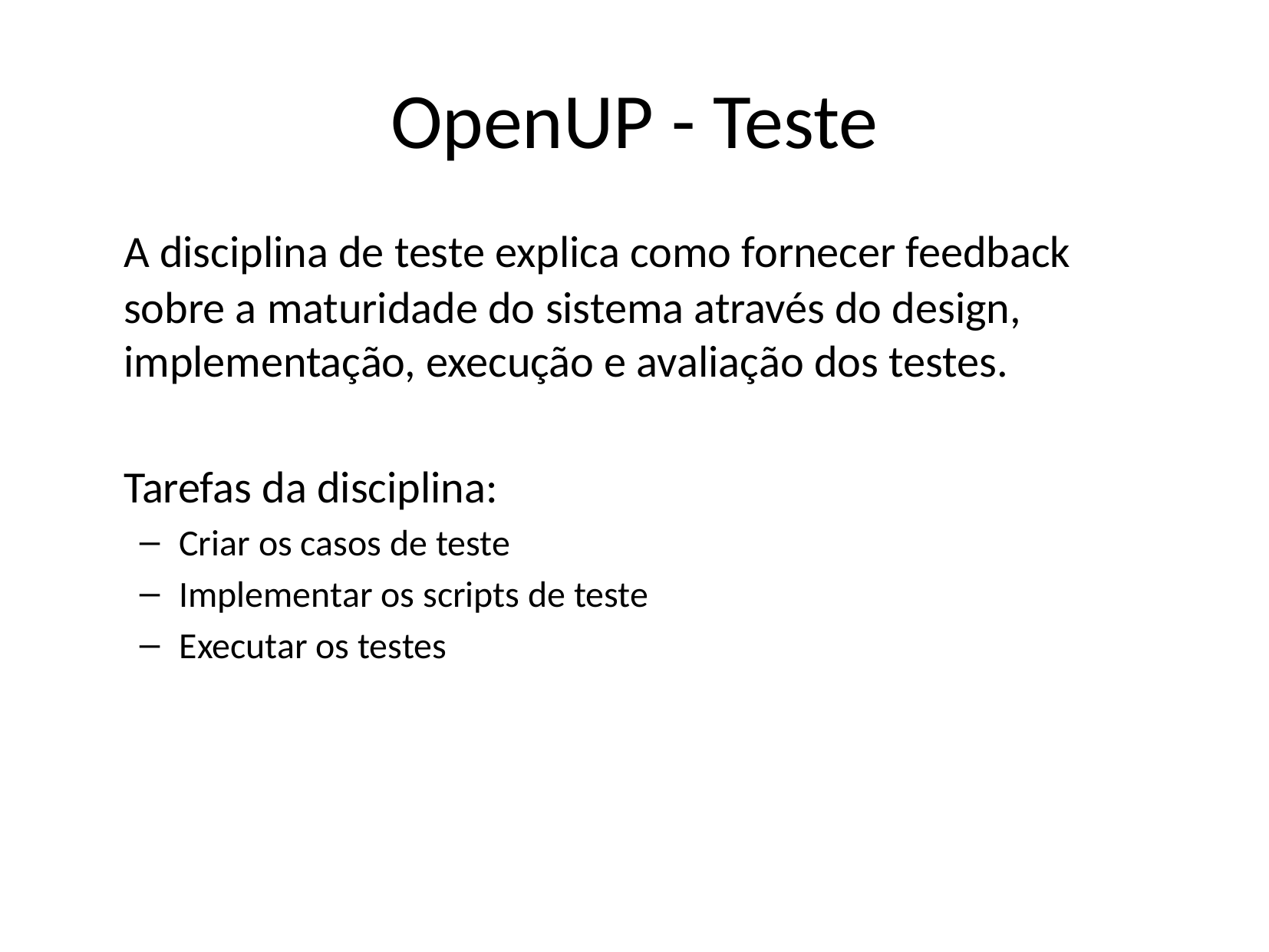

# OpenUP - Teste
	A disciplina de teste explica como fornecer feedback sobre a maturidade do sistema através do design, implementação, execução e avaliação dos testes.

	Tarefas da disciplina:
Criar os casos de teste
Implementar os scripts de teste
Executar os testes